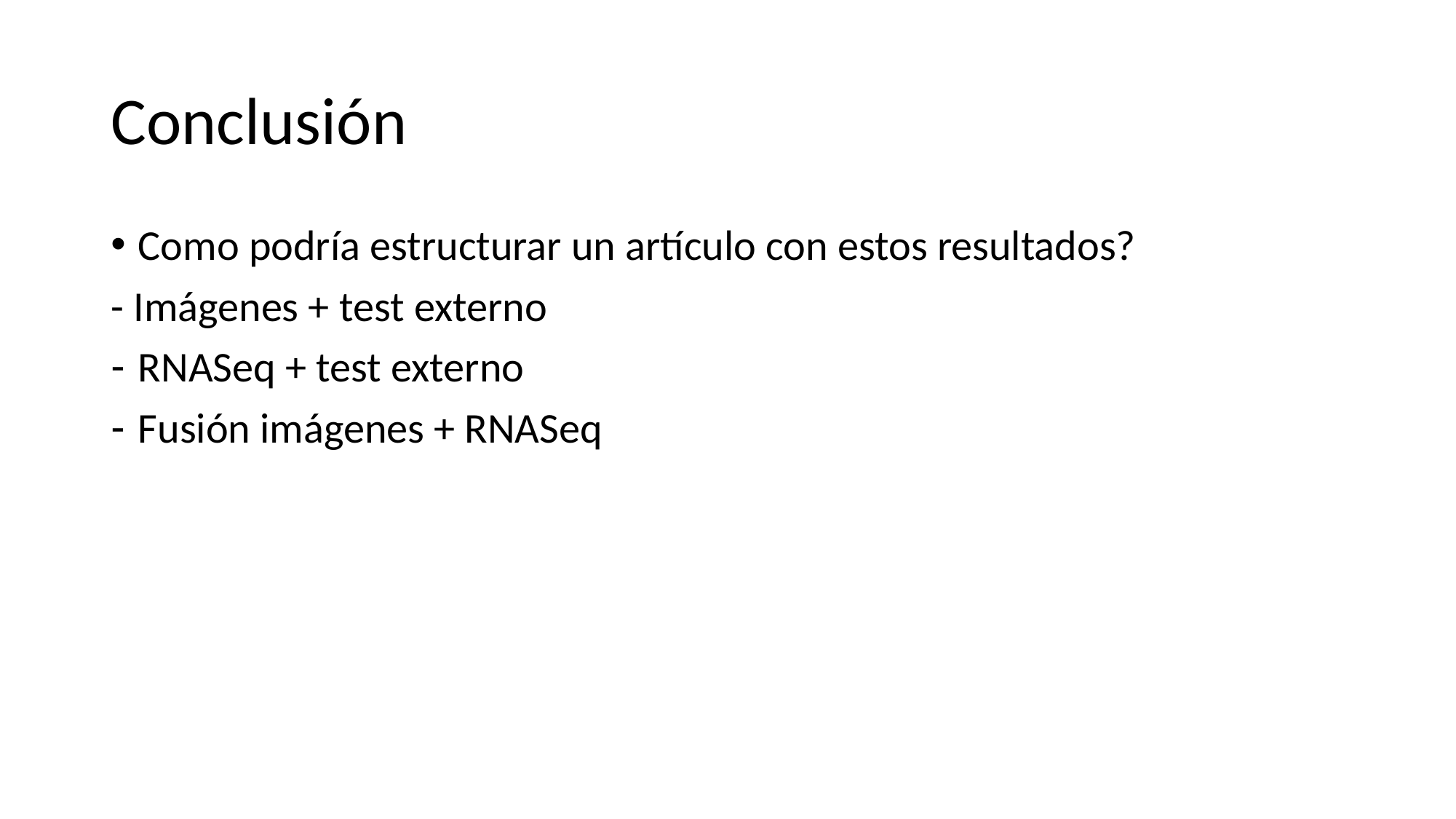

# Conclusión
Como podría estructurar un artículo con estos resultados?
- Imágenes + test externo
RNASeq + test externo
Fusión imágenes + RNASeq